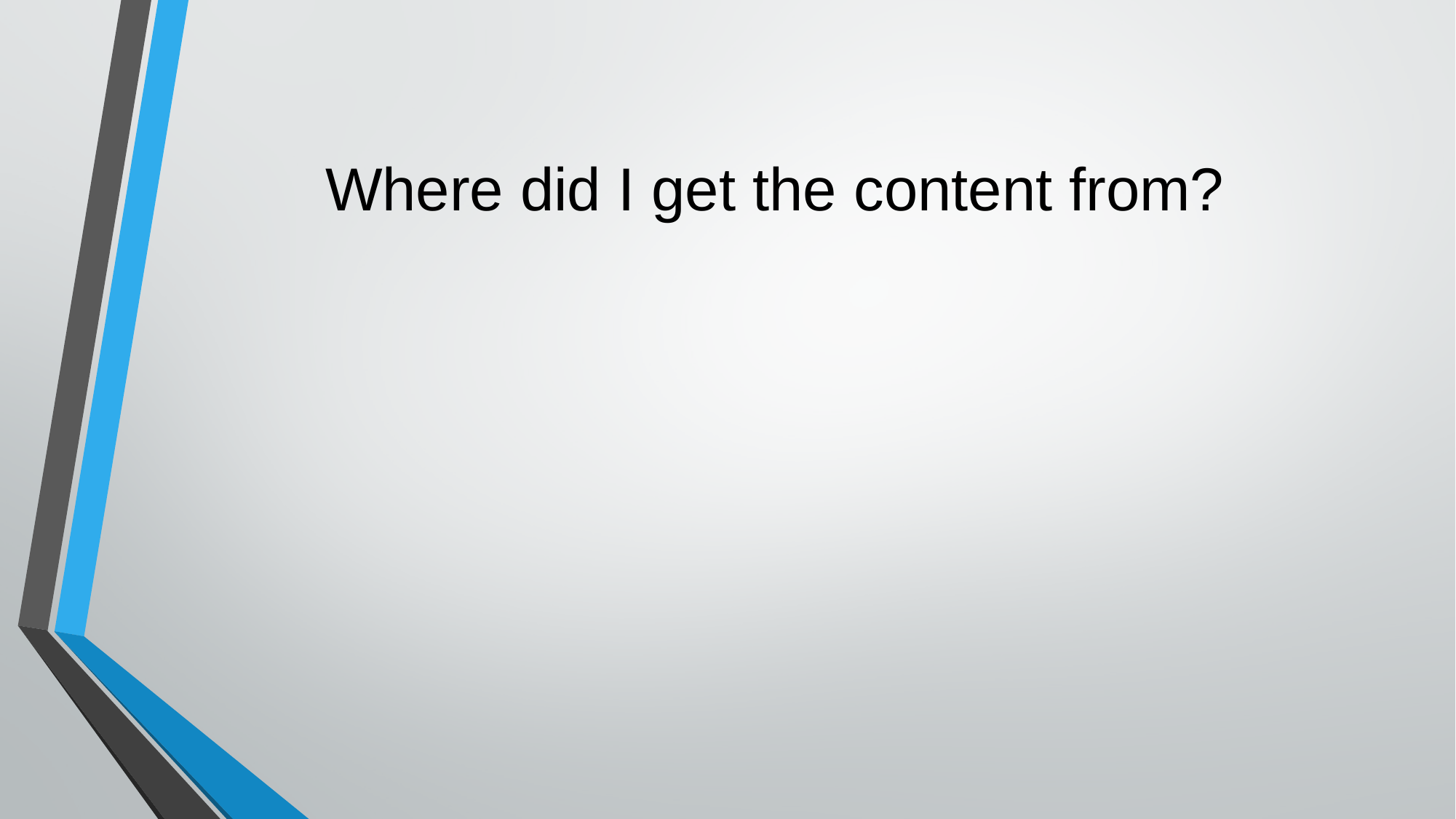

# Where did I get the content from?